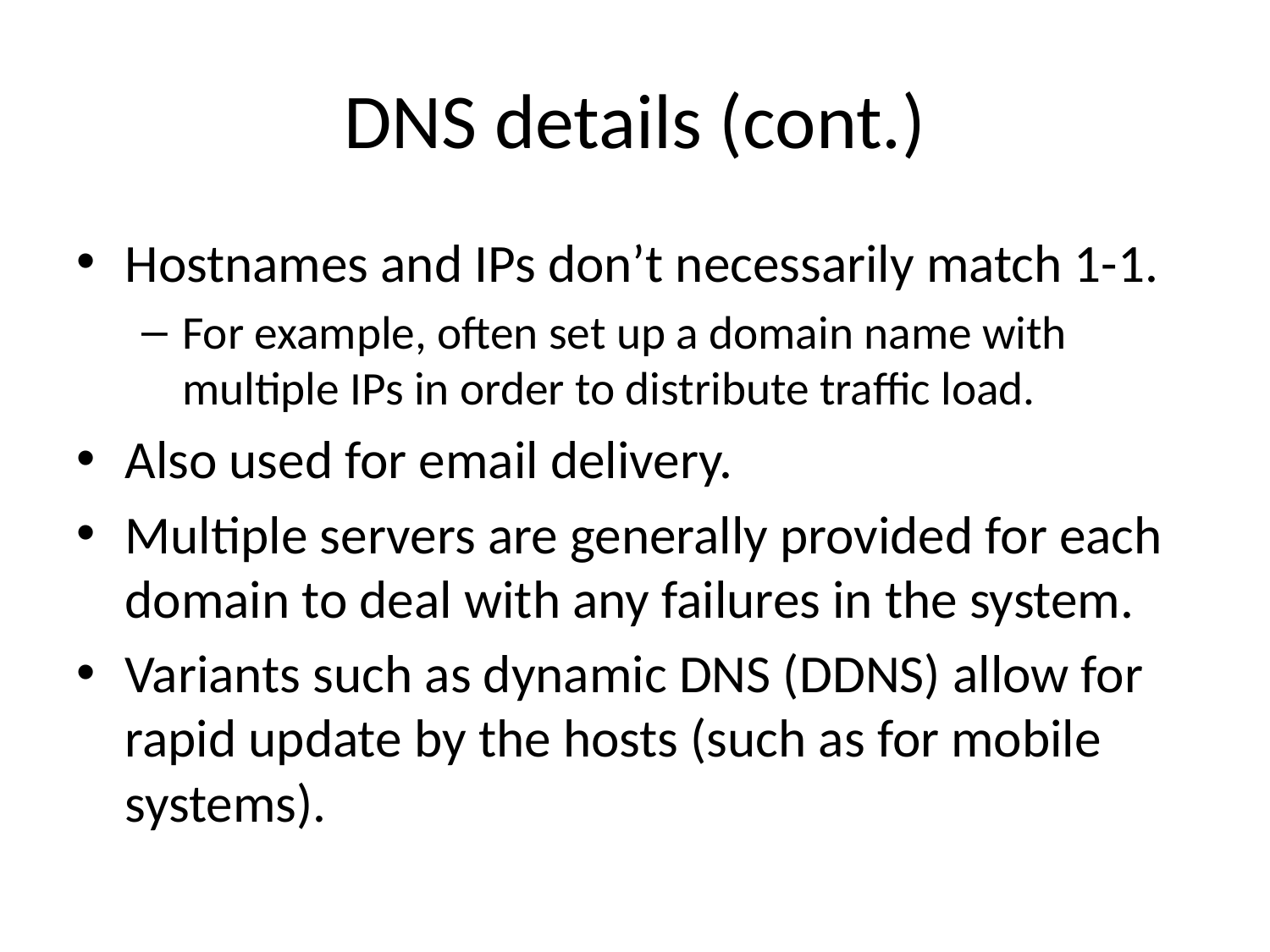

# DNS details (cont.)
Hostnames and IPs don’t necessarily match 1-1.
For example, often set up a domain name with multiple IPs in order to distribute traffic load.
Also used for email delivery.
Multiple servers are generally provided for each domain to deal with any failures in the system.
Variants such as dynamic DNS (DDNS) allow for rapid update by the hosts (such as for mobile systems).